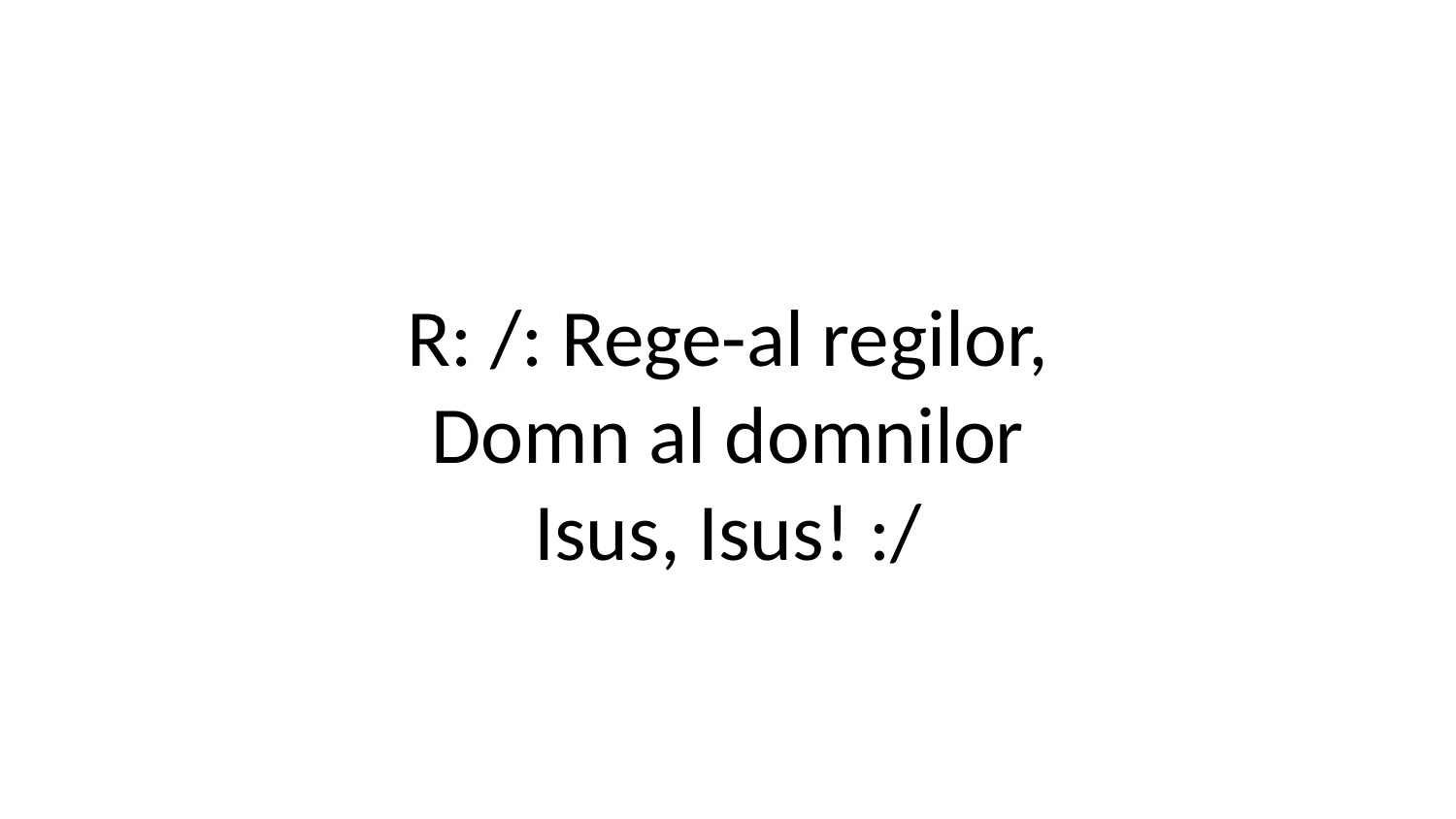

R: /: Rege-al regilor,
Domn al domnilor
Isus, Isus! :/